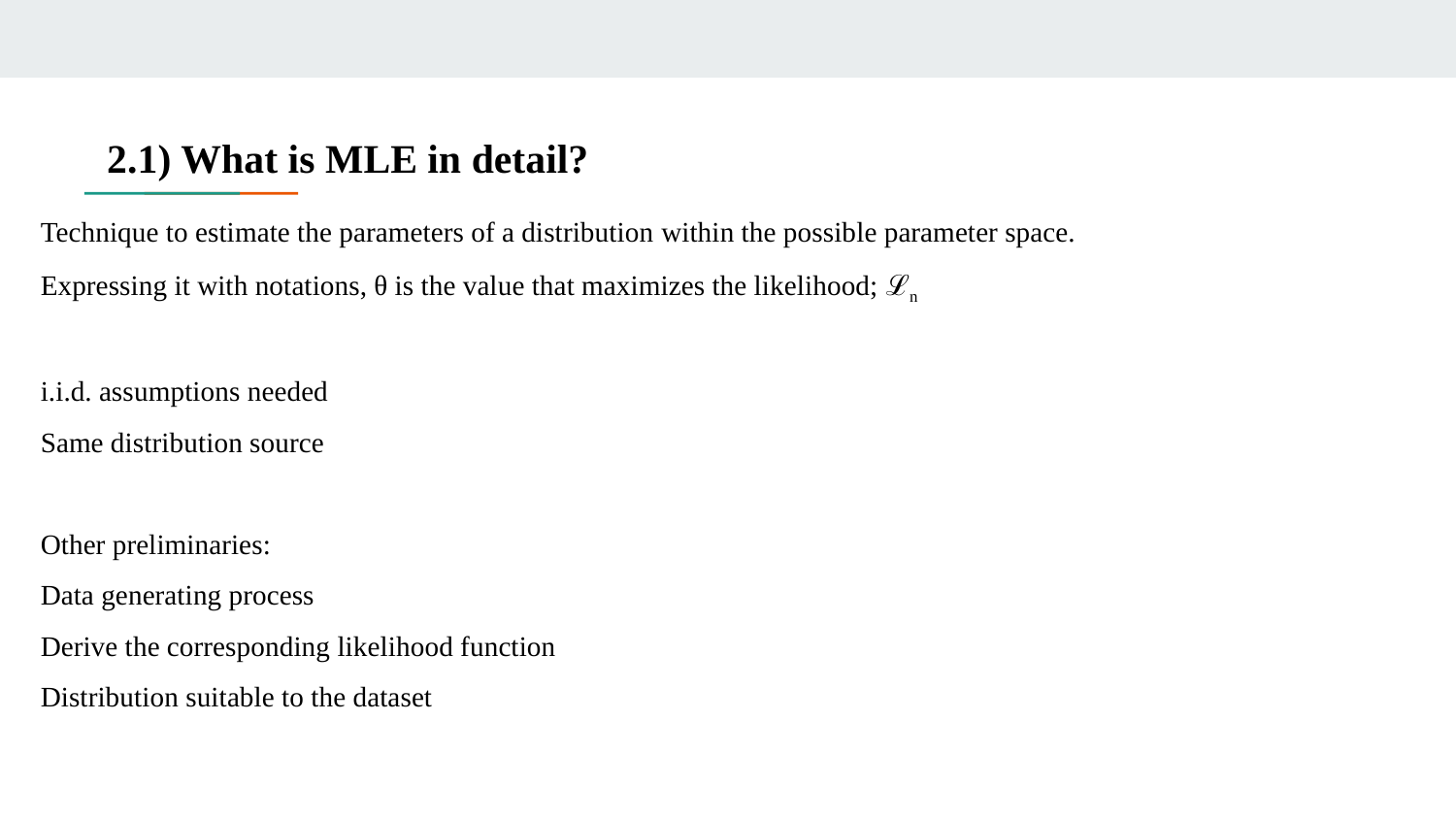

# 2.1) What is MLE in detail?
Technique to estimate the parameters of a distribution within the possible parameter space.
Expressing it with notations, θ is the value that maximizes the likelihood; ℒn

i.i.d. assumptions needed
Same distribution source

Other preliminaries:
Data generating process
Derive the corresponding likelihood function
Distribution suitable to the dataset